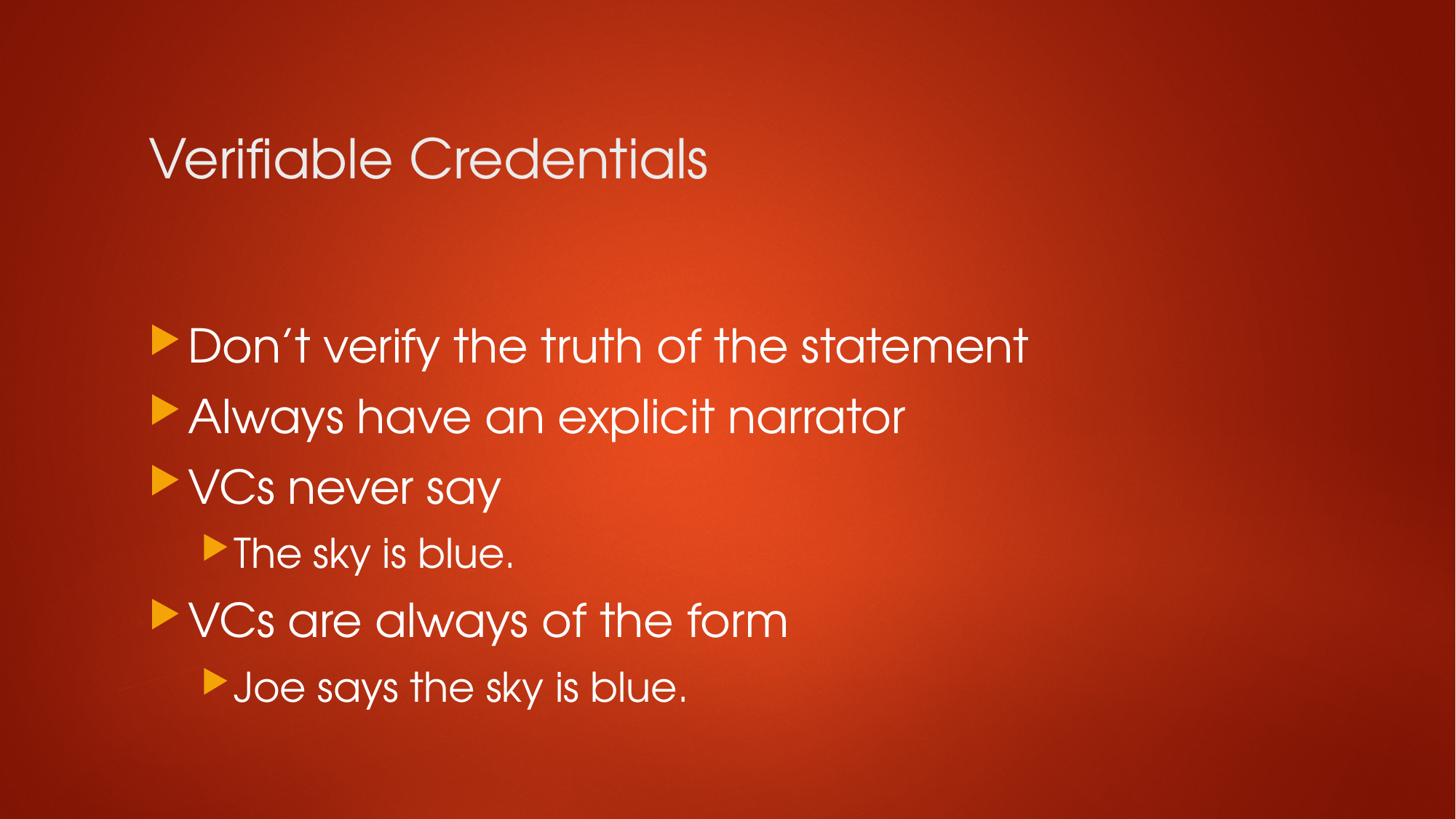

6
# Verifiable Credentials
Don’t verify the truth of the statement
Always have an explicit narrator
VCs never say
The sky is blue.
VCs are always of the form
Joe says the sky is blue.